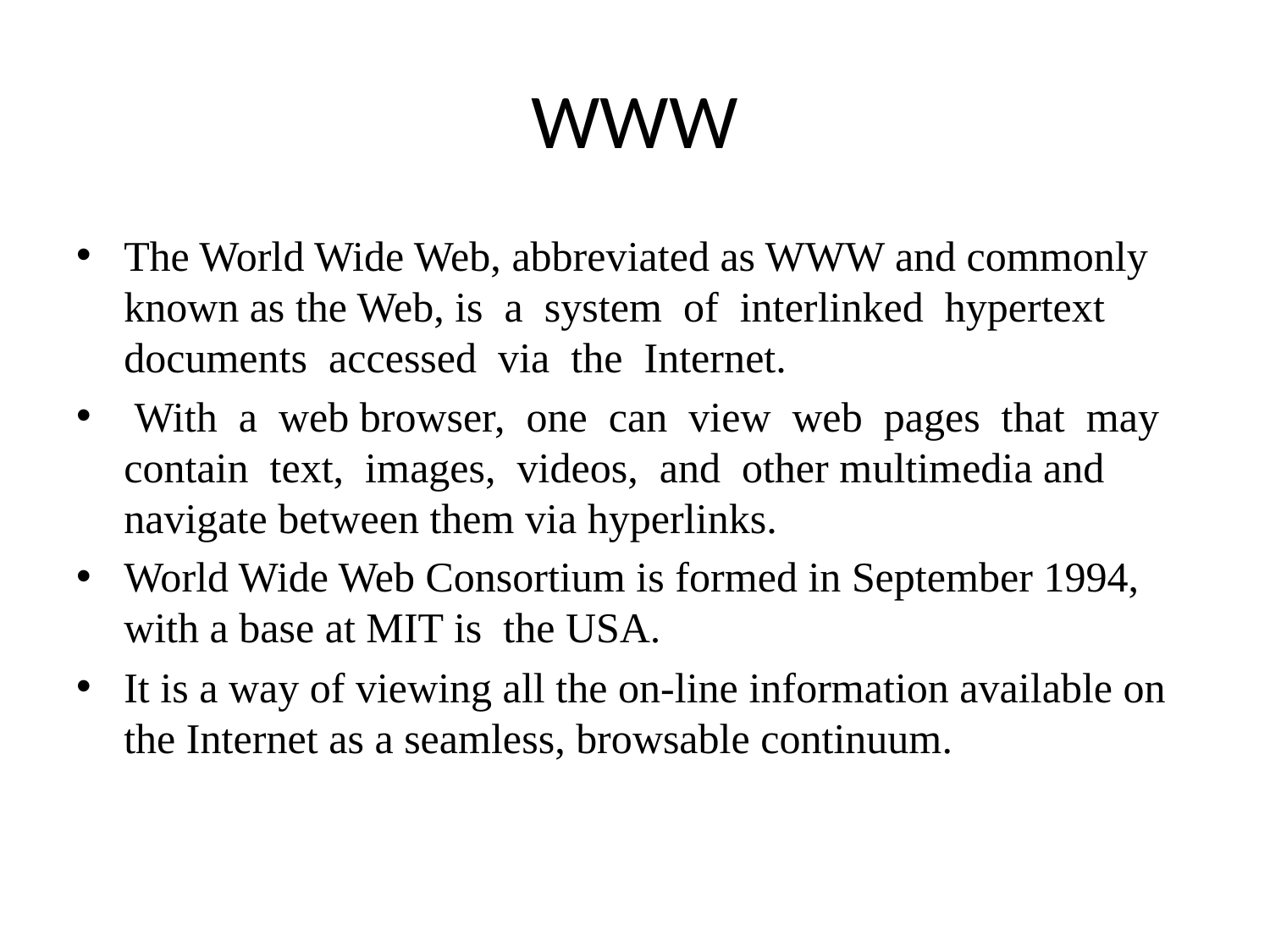

# WWW
The World Wide Web, abbreviated as WWW and commonly known as the Web, is  a  system  of  interlinked  hypertext  documents  accessed  via  the  Internet.
 With  a  web browser,  one  can  view  web  pages  that  may  contain  text,  images,  videos,  and  other multimedia and navigate between them via hyperlinks.
World Wide Web Consortium is formed in September 1994, with a base at MIT is  the USA.
It is a way of viewing all the on-line information available on the Internet as a seamless, browsable continuum.